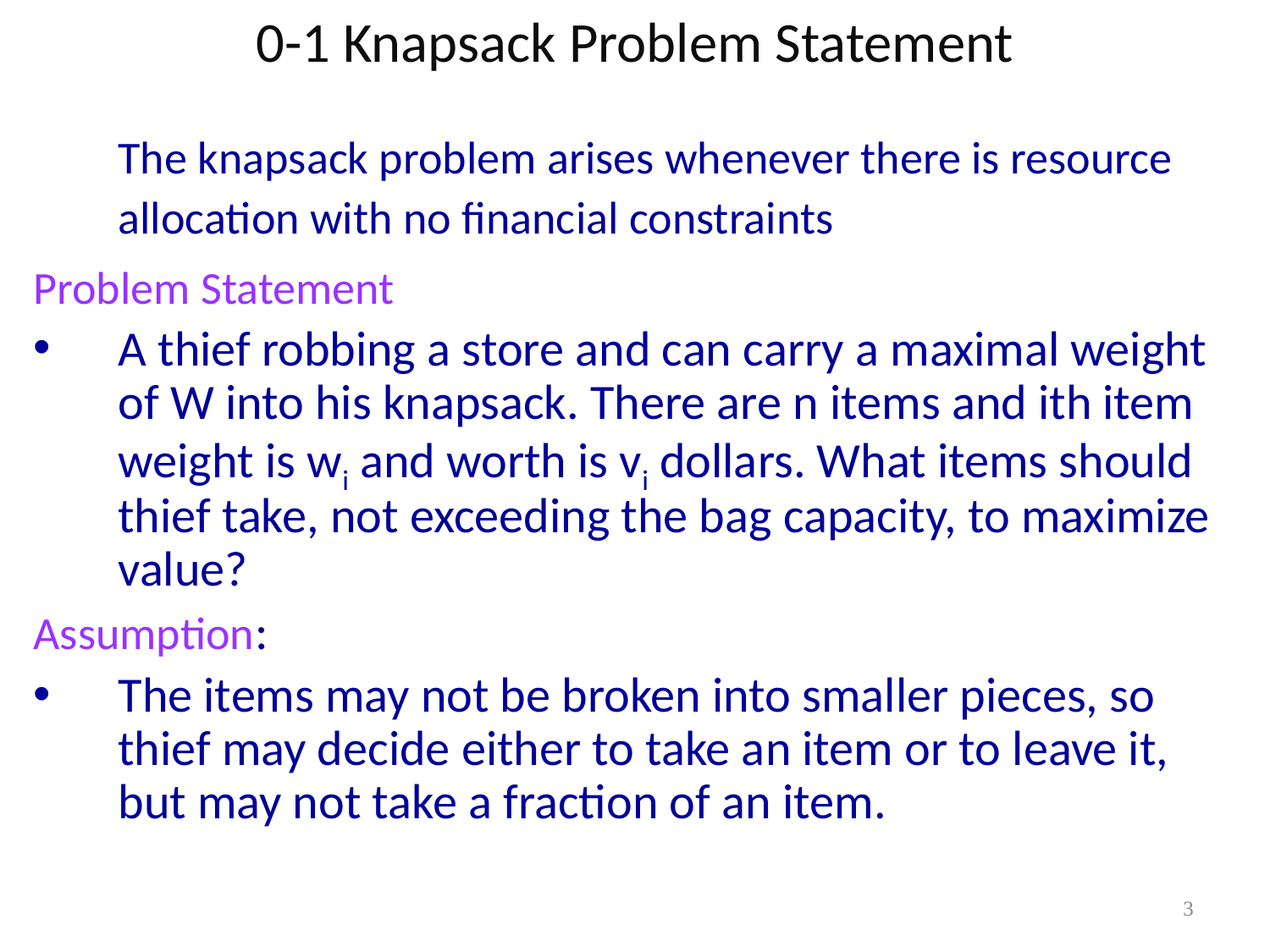

0-1 Knapsack Problem Statement
	The knapsack problem arises whenever there is resource allocation with no financial constraints
Problem Statement
A thief robbing a store and can carry a maximal weight of W into his knapsack. There are n items and ith item weight is wi and worth is vi dollars. What items should thief take, not exceeding the bag capacity, to maximize value?
Assumption:
The items may not be broken into smaller pieces, so thief may decide either to take an item or to leave it, but may not take a fraction of an item.
3